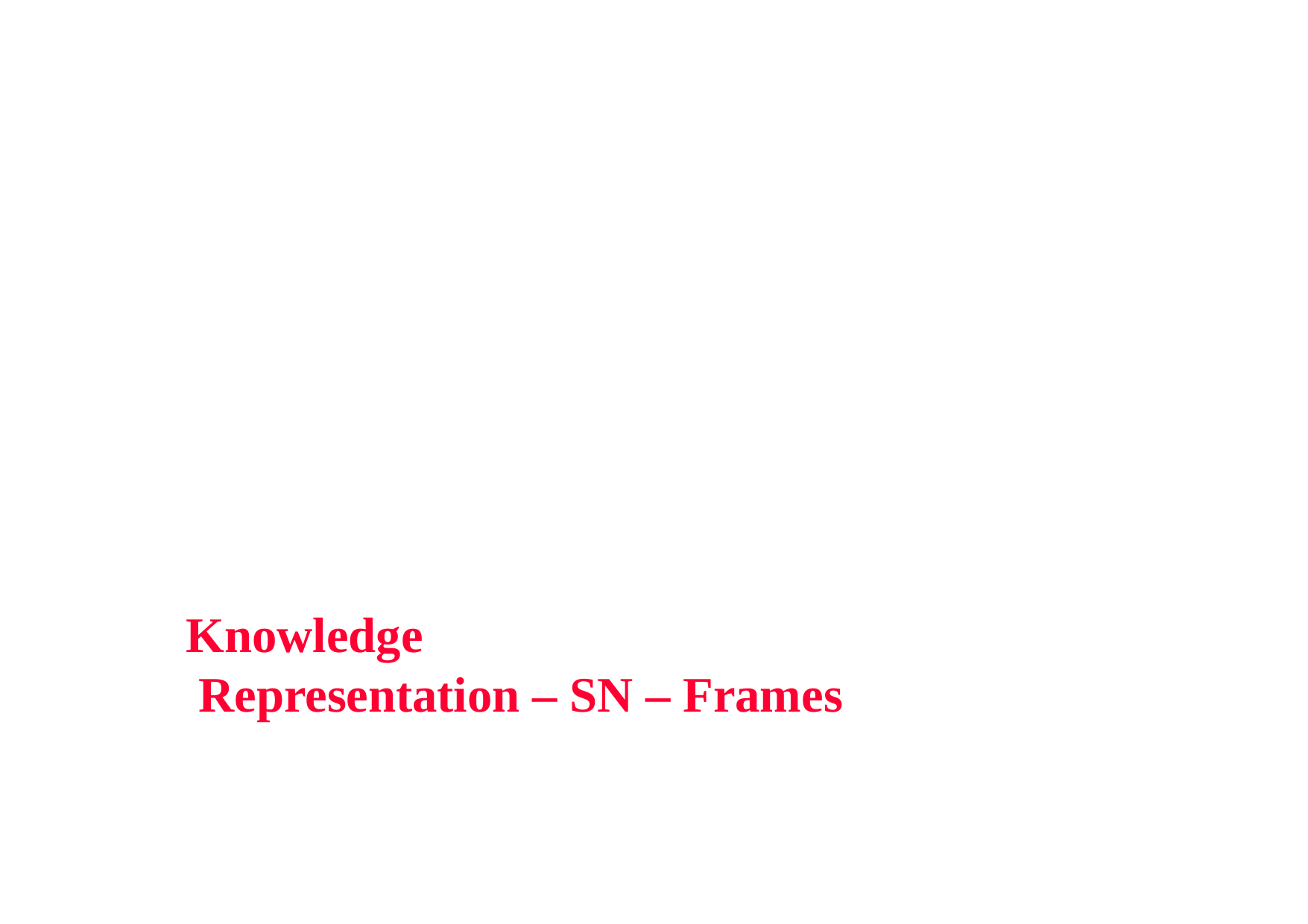

# Knowledge
Representation – SN – Frames